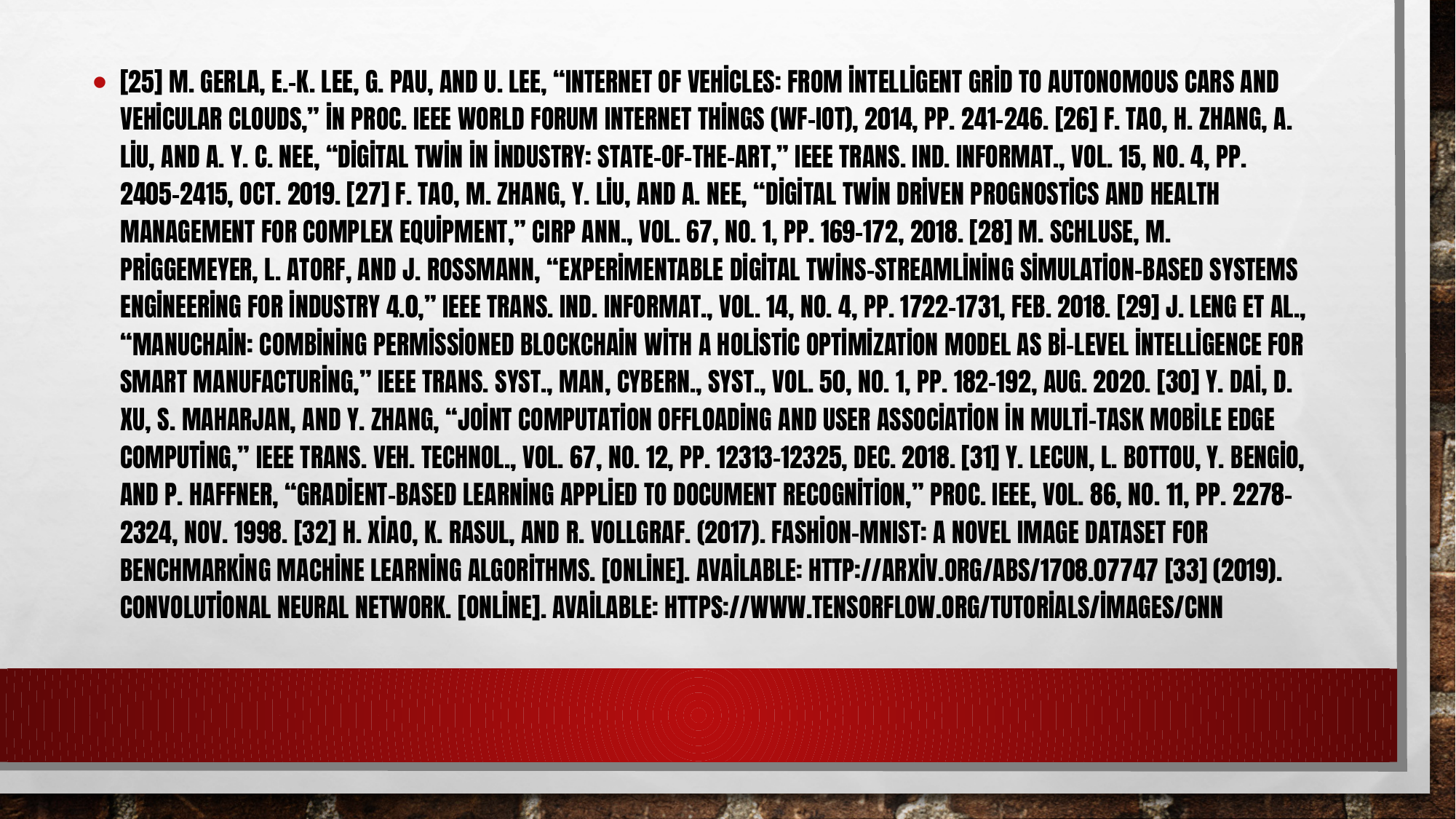

[25] M. Gerla, E.-K. Lee, G. Pau, and U. Lee, “Internet of vehicles: From intelligent grid to autonomous cars and vehicular clouds,” in Proc. IEEE World Forum Internet Things (WF-IoT), 2014, pp. 241–246. [26] F. Tao, H. Zhang, A. Liu, and A. Y. C. Nee, “Digital twin in industry: State-of-the-art,” IEEE Trans. Ind. Informat., vol. 15, no. 4, pp. 2405–2415, Oct. 2019. [27] F. Tao, M. Zhang, Y. Liu, and A. Nee, “Digital twin driven prognostics and health management for complex equipment,” CIRP Ann., vol. 67, no. 1, pp. 169–172, 2018. [28] M. Schluse, M. Priggemeyer, L. Atorf, and J. Rossmann, “Experimentable digital twins-streamlining simulation-based systems engineering for industry 4.0,” IEEE Trans. Ind. Informat., vol. 14, no. 4, pp. 1722–1731, Feb. 2018. [29] J. Leng et al., “Manuchain: Combining permissioned blockchain with a holistic optimization model as bi-level intelligence for smart manufacturing,” IEEE Trans. Syst., Man, Cybern., Syst., vol. 50, no. 1, pp. 182–192, Aug. 2020. [30] Y. Dai, D. Xu, S. Maharjan, and Y. Zhang, “Joint computation offloading and user association in multi-task mobile edge computing,” IEEE Trans. Veh. Technol., vol. 67, no. 12, pp. 12313–12325, Dec. 2018. [31] Y. Lecun, L. Bottou, Y. Bengio, and P. Haffner, “Gradient-based learning applied to document recognition,” Proc. IEEE, vol. 86, no. 11, pp. 2278–2324, Nov. 1998. [32] H. Xiao, K. Rasul, and R. Vollgraf. (2017). Fashion-MNIST: A Novel Image Dataset for Benchmarking Machine Learning Algorithms. [Online]. Available: http://arxiv.org/abs/1708.07747 [33] (2019). Convolutional Neural Network. [Online]. Available: https://www.tensorflow.org/tutorials/images/cnn